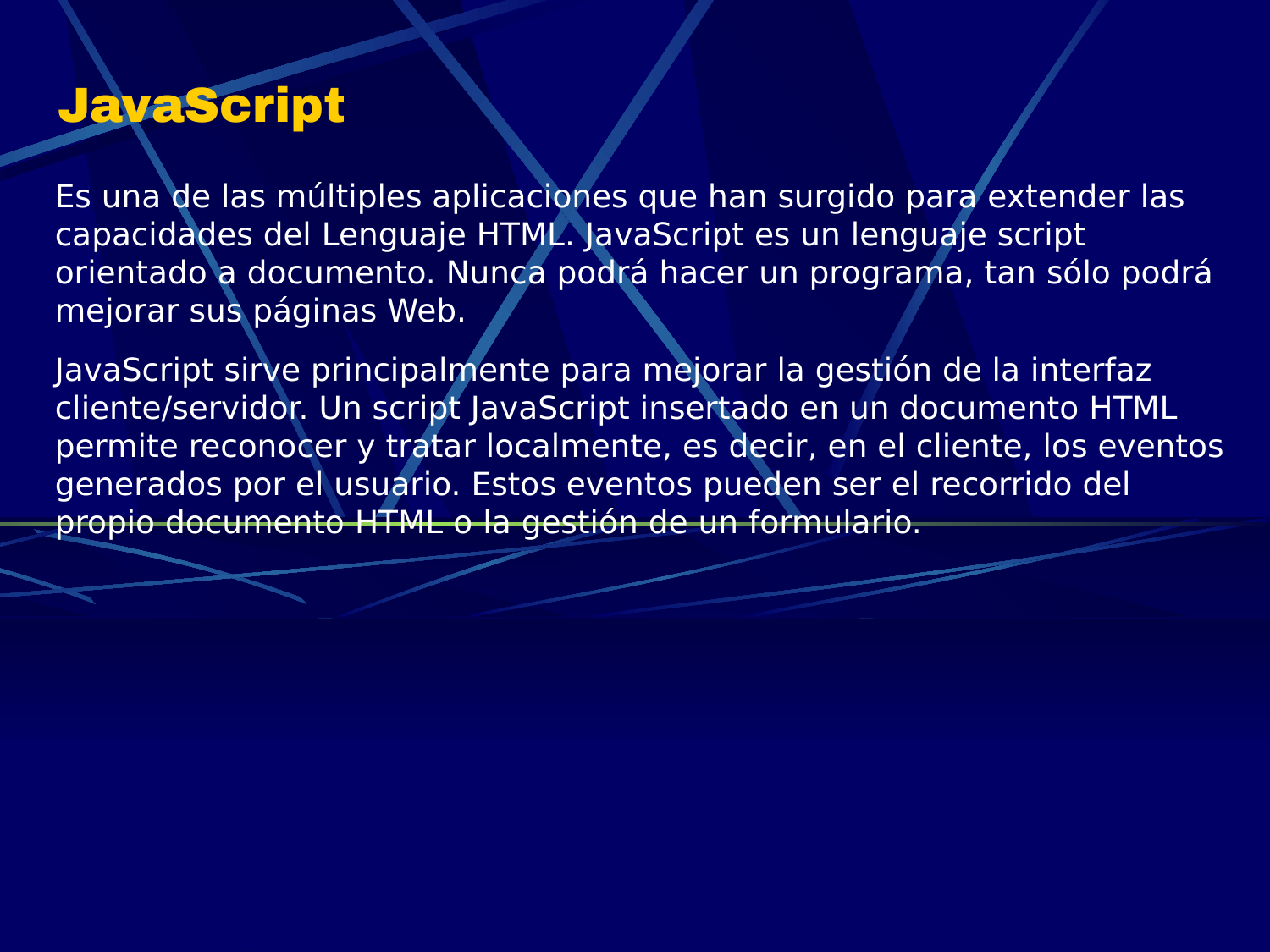

# JavaScript
Es una de las múltiples aplicaciones que han surgido para extender las capacidades del Lenguaje HTML. JavaScript es un lenguaje script orientado a documento. Nunca podrá hacer un programa, tan sólo podrá mejorar sus páginas Web.
JavaScript sirve principalmente para mejorar la gestión de la interfaz cliente/servidor. Un script JavaScript insertado en un documento HTML permite reconocer y tratar localmente, es decir, en el cliente, los eventos generados por el usuario. Estos eventos pueden ser el recorrido del propio documento HTML o la gestión de un formulario.